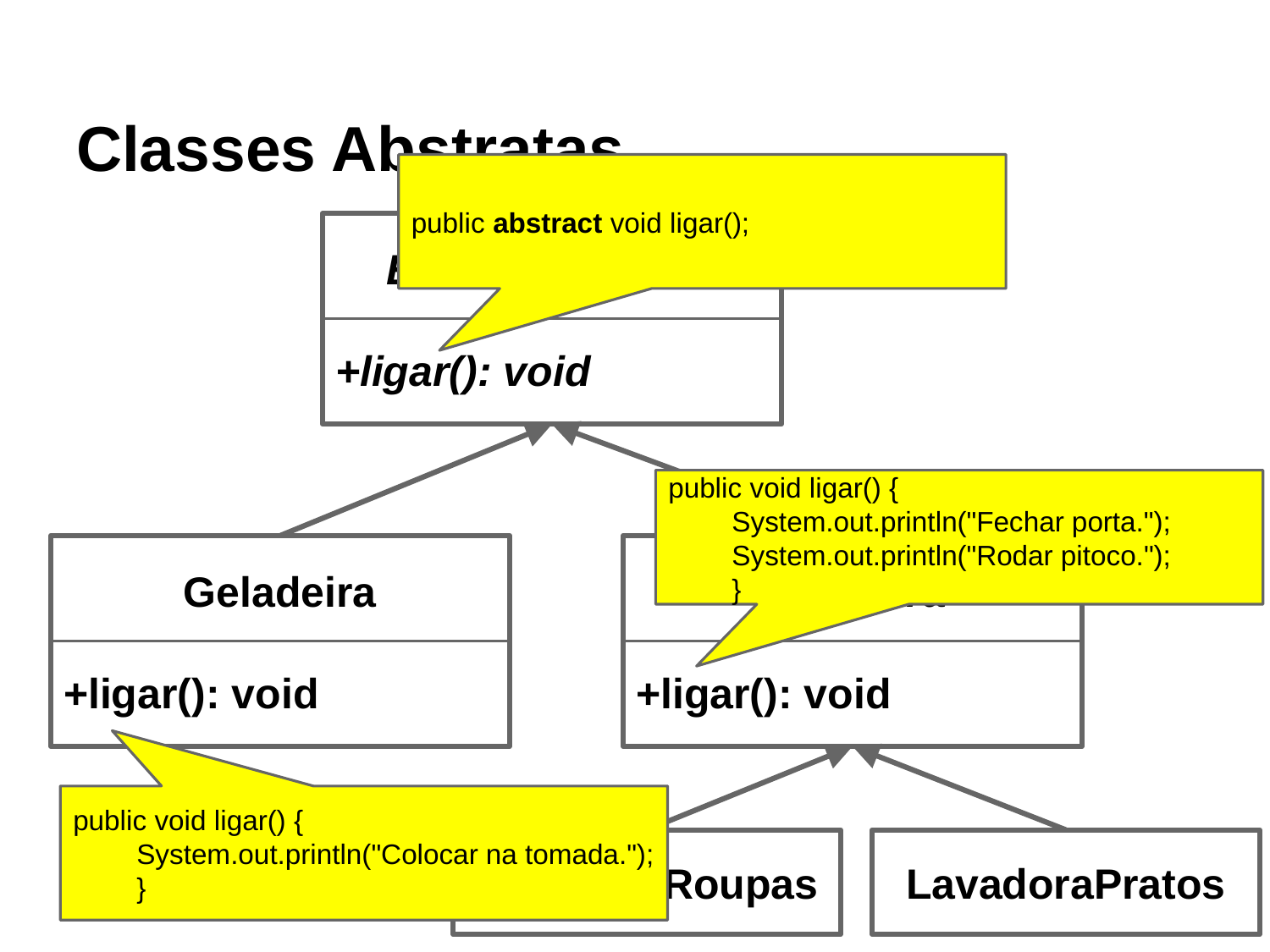

# Classes Abstratas
public abstract void ligar();
Eletrodoméstico

+ligar(): void
public void ligar() {
System.out.println("Fechar porta.");
System.out.println("Rodar pitoco.");
}
Geladeira

+ligar(): void
Lavadora

+ligar(): void
public void ligar() {
System.out.println("Colocar na tomada.");
}
LavadoraRoupas
LavadoraPratos